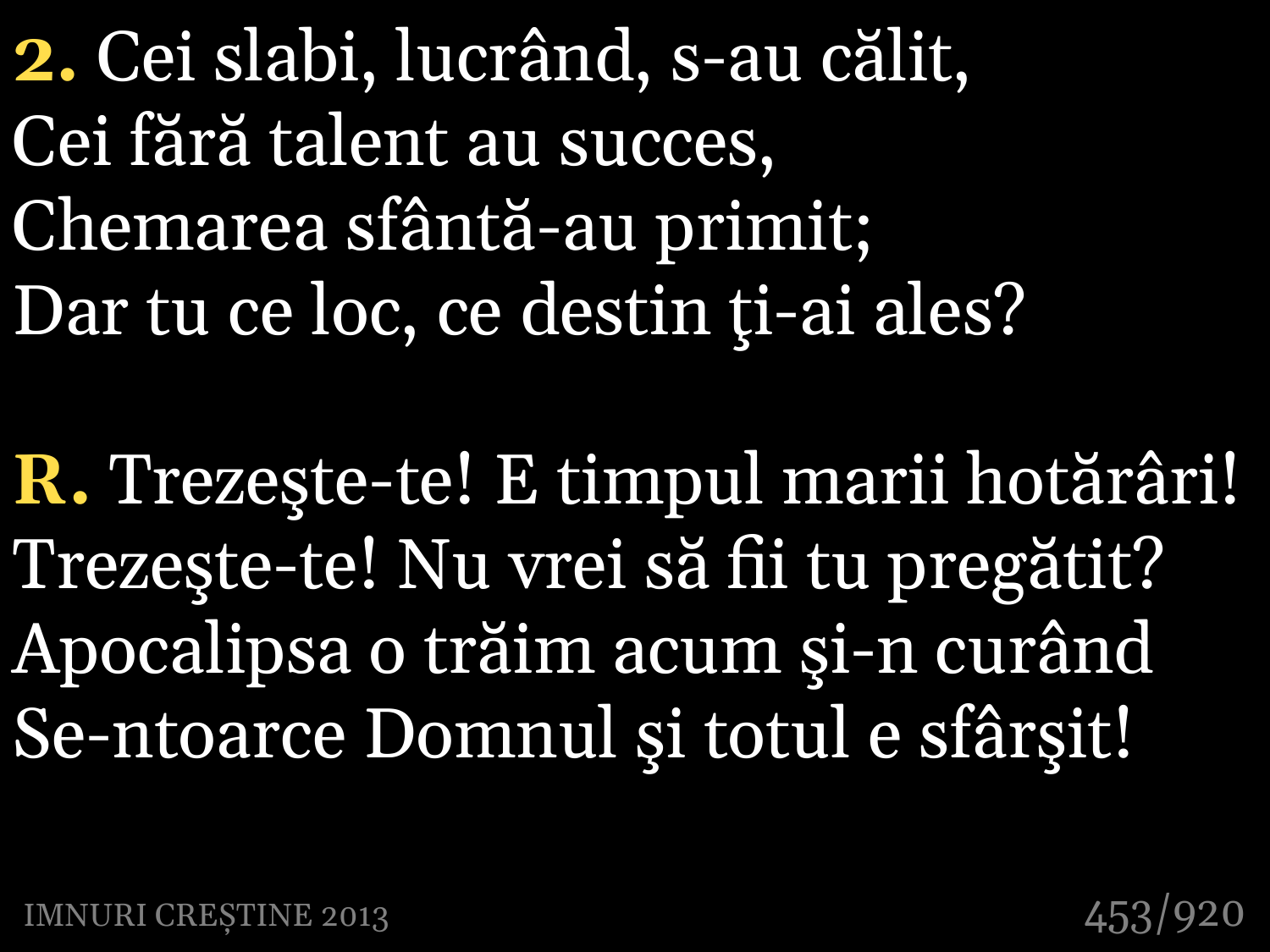

2. Cei slabi, lucrând, s-au călit,
Cei fără talent au succes,
Chemarea sfântă-au primit;
Dar tu ce loc, ce destin ţi-ai ales?

R. Trezeşte-te! E timpul marii hotărâri!
Trezeşte-te! Nu vrei să fii tu pregătit?
Apocalipsa o trăim acum şi-n curând
Se-ntoarce Domnul şi totul e sfârşit!

453/920
IMNURI CREȘTINE 2013